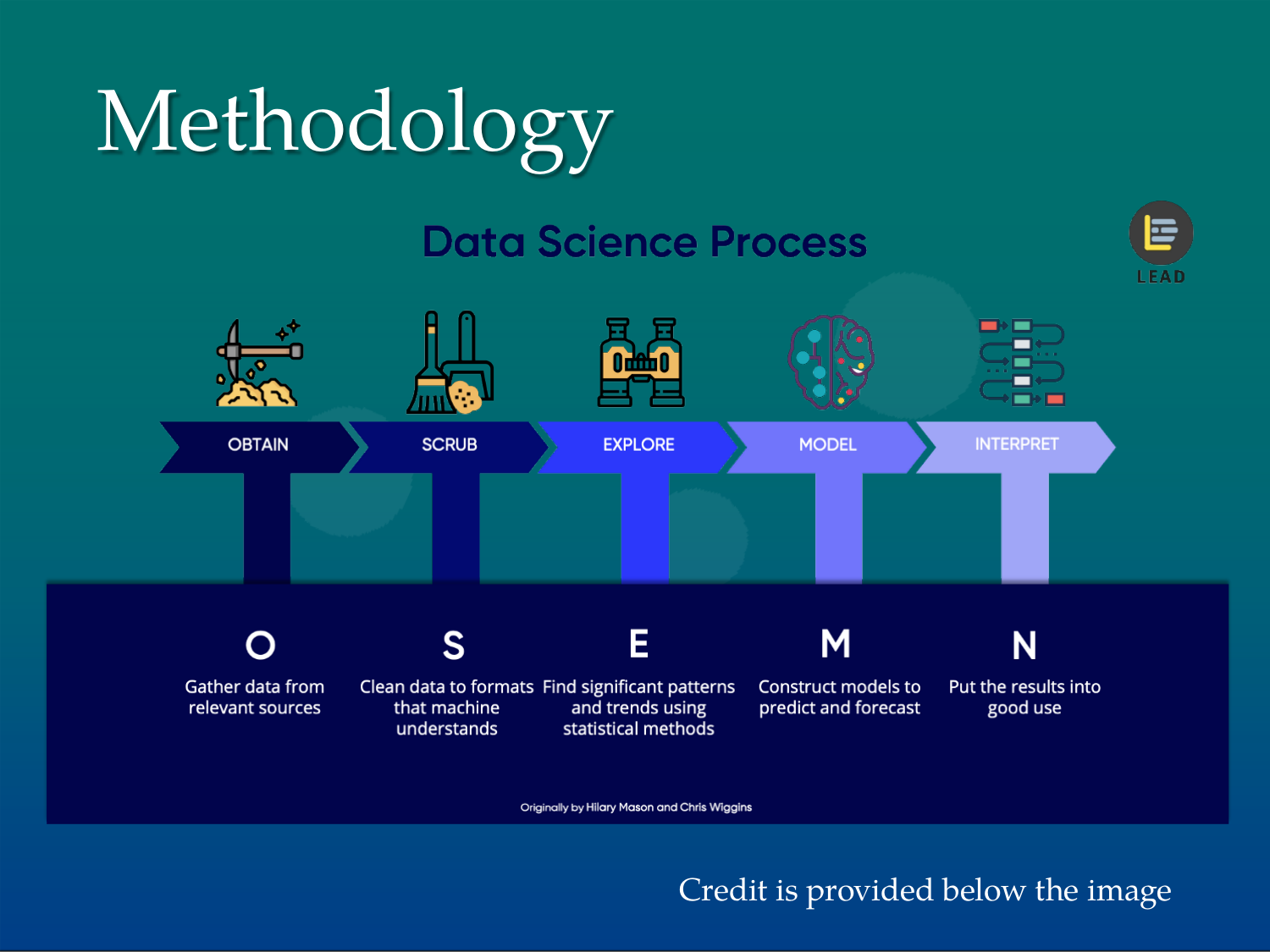

# Methodology

Credit is provided below the image